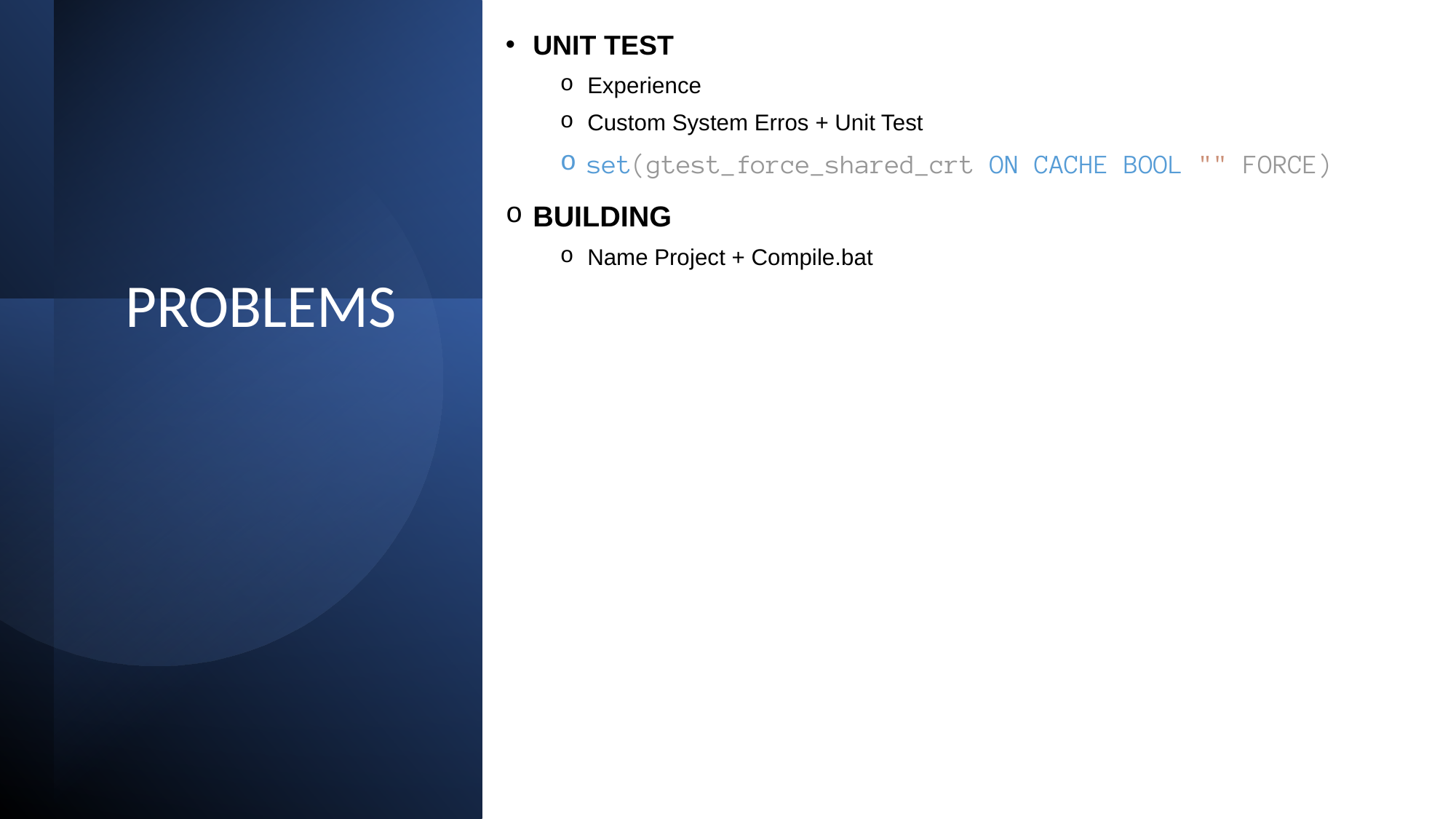

UNIT TEST
Experience
Custom System Erros + Unit Test
set(gtest_force_shared_crt ON CACHE BOOL "" FORCE)
BUILDING
Name Project + Compile.bat

# PROBLEMS